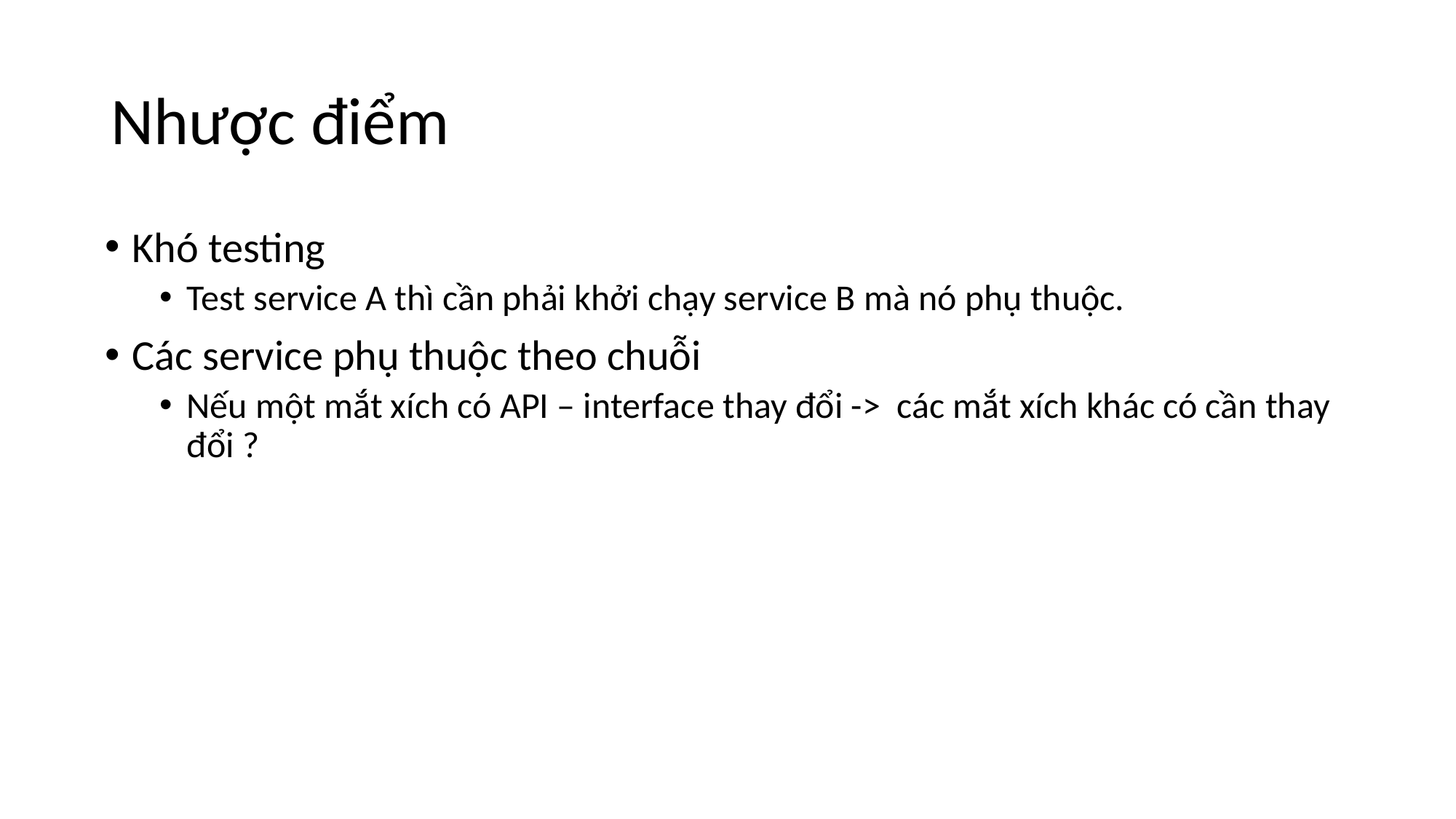

# Nhược điểm
Khó testing
Test service A thì cần phải khởi chạy service B mà nó phụ thuộc.
Các service phụ thuộc theo chuỗi
Nếu một mắt xích có API – interface thay đổi ->  các mắt xích khác có cần thay đổi ?